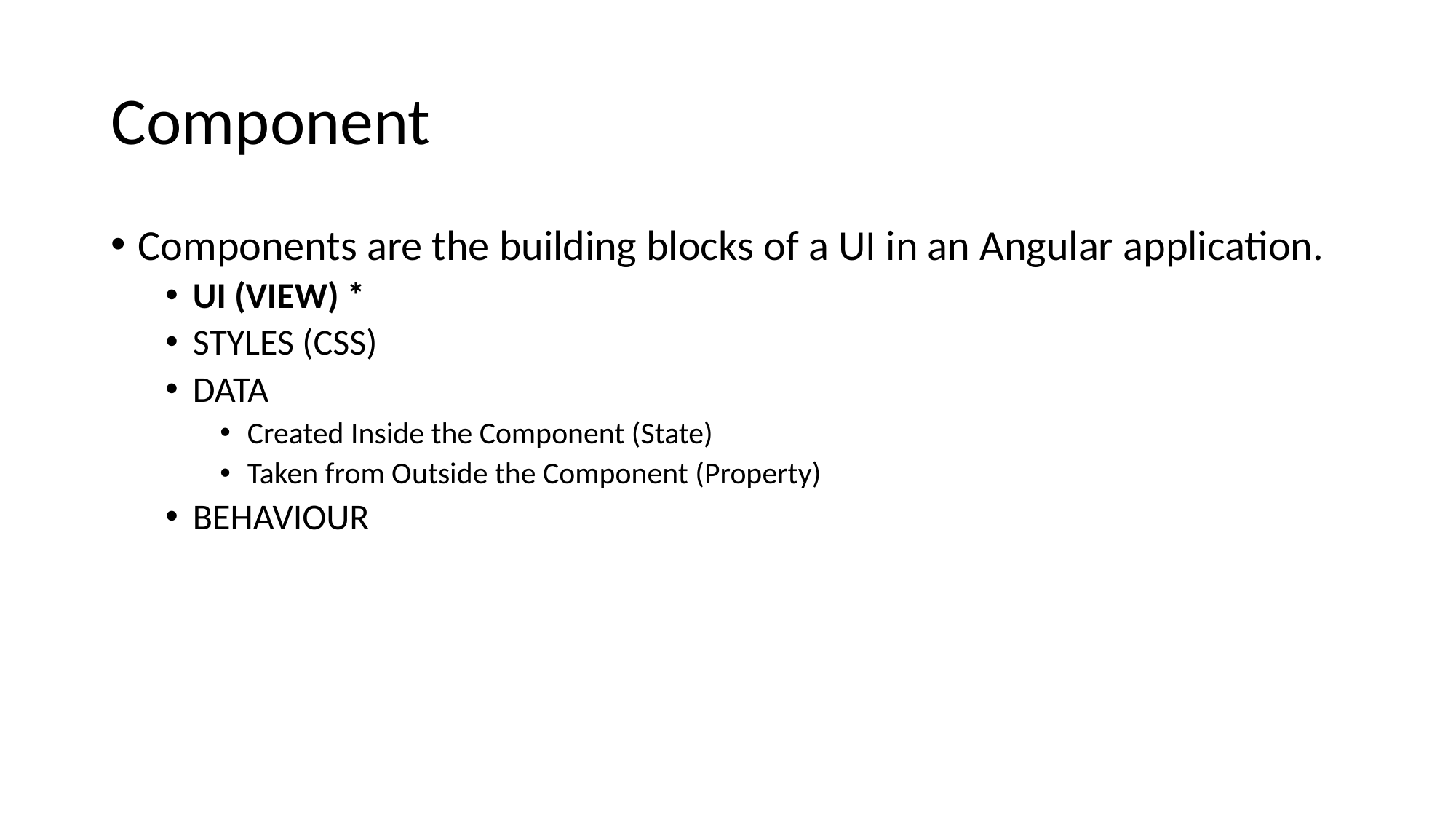

# Component
Components are the building blocks of a UI in an Angular application.
UI (VIEW) *
STYLES (CSS)
DATA
Created Inside the Component (State)
Taken from Outside the Component (Property)
BEHAVIOUR